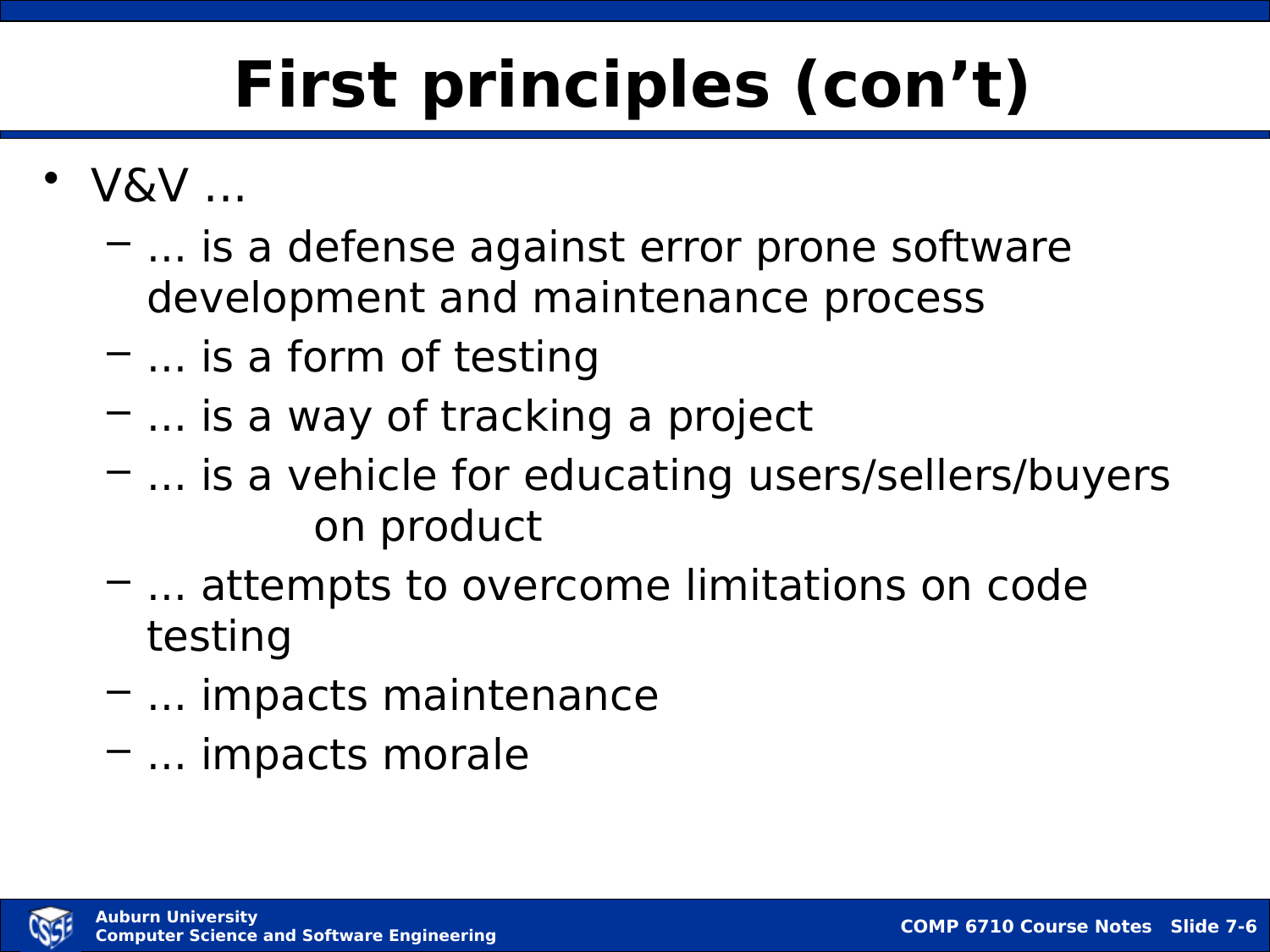

# First principles (con’t)
V&V ...
... is a defense against error prone software 	development and maintenance process
... is a form of testing
... is a way of tracking a project
... is a vehicle for educating users/sellers/buyers 	on product
... attempts to overcome limitations on code 	testing
... impacts maintenance
... impacts morale